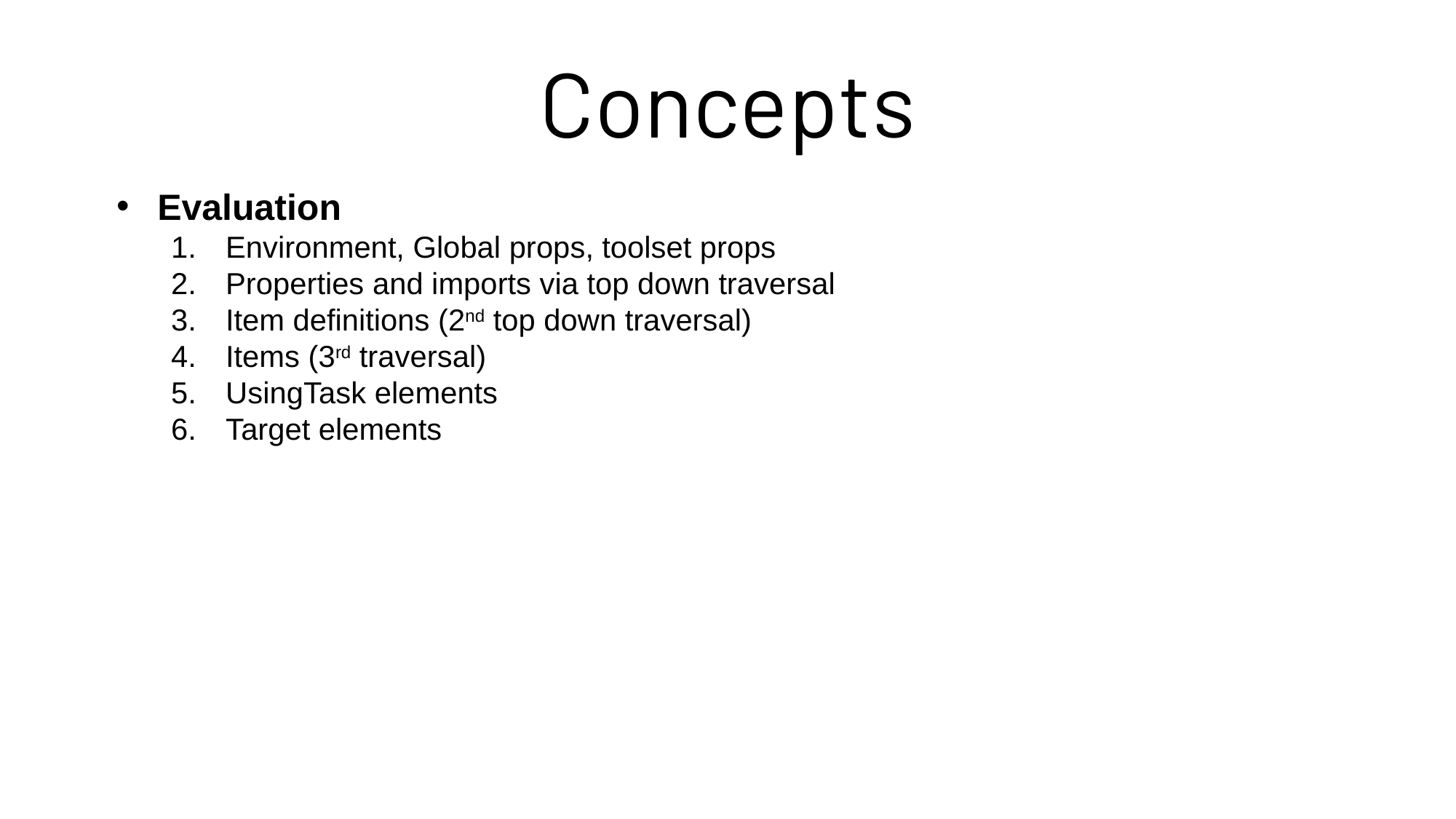

# Concepts
Evaluation
Environment, Global props, toolset props
Properties and imports via top down traversal
Item definitions (2nd top down traversal)
Items (3rd traversal)
UsingTask elements
Target elements